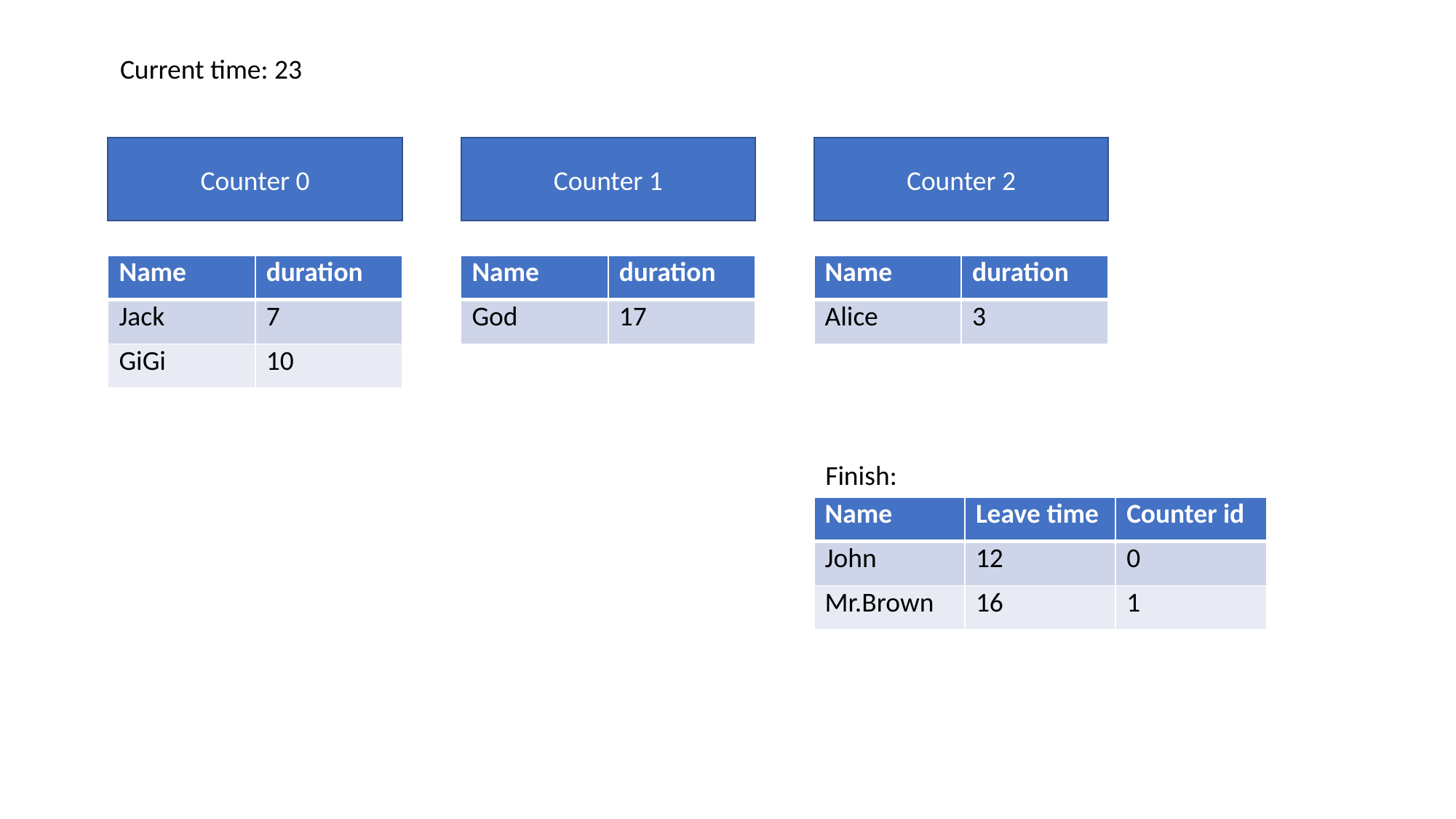

Current time: 23
Counter 1
Counter 2
Counter 0
| Name | duration |
| --- | --- |
| Jack | 7 |
| GiGi | 10 |
| Name | duration |
| --- | --- |
| God | 17 |
| Name | duration |
| --- | --- |
| Alice | 3 |
Finish:
| Name | Leave time | Counter id |
| --- | --- | --- |
| John | 12 | 0 |
| Mr.Brown | 16 | 1 |